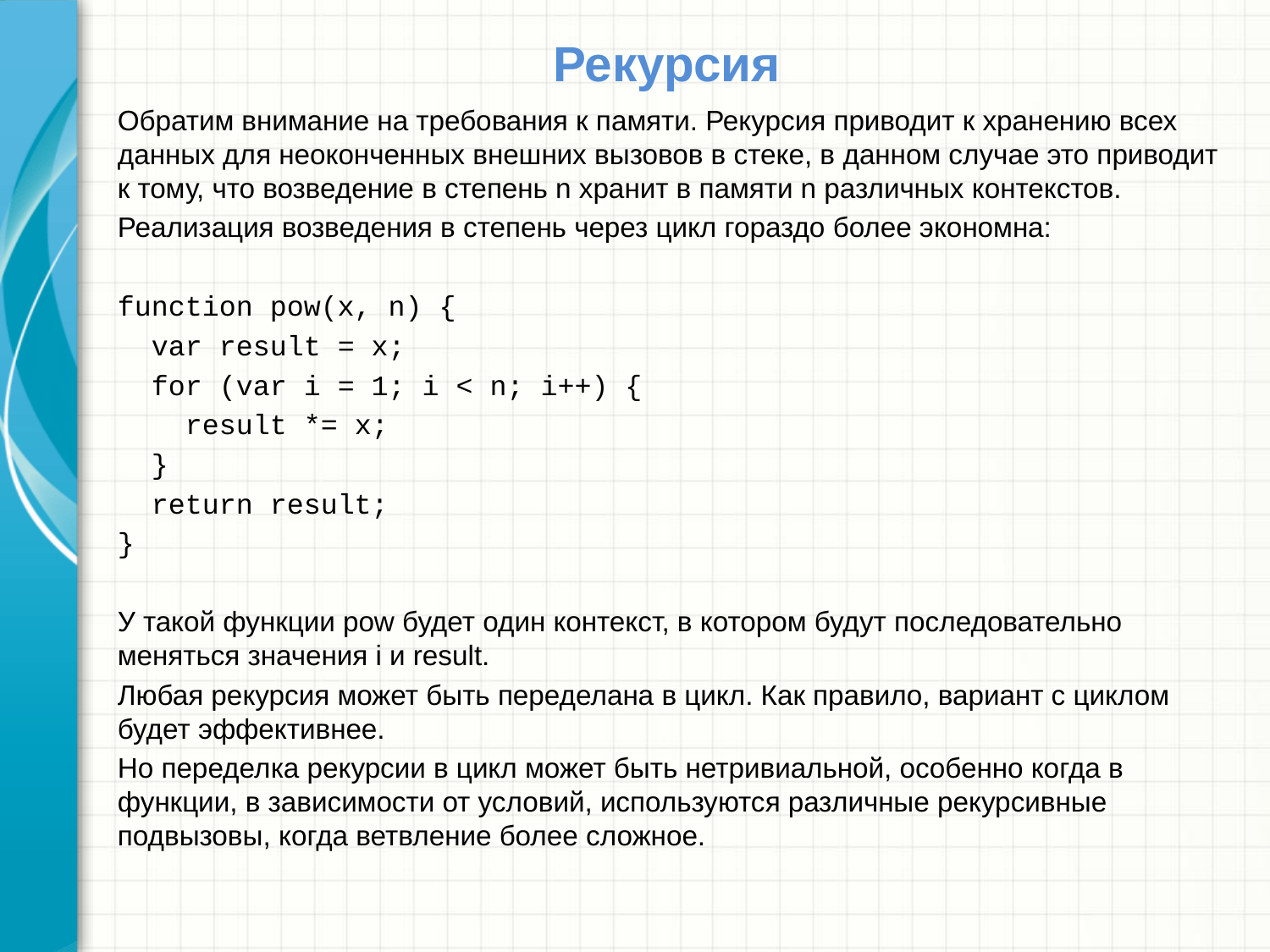

# Рекурсия
Обратим внимание на требования к памяти. Рекурсия приводит к хранению всех данных для неоконченных внешних вызовов в стеке, в данном случае это приводит к тому, что возведение в степень n хранит в памяти n различных контекстов.
Реализация возведения в степень через цикл гораздо более экономна:

function pow(x, n) {
  var result = x;
  for (var i = 1; i < n; i++) {
    result *= x;
  }
  return result;
}

У такой функции pow будет один контекст, в котором будут последовательно меняться значения i и result.
Любая рекурсия может быть переделана в цикл. Как правило, вариант с циклом будет эффективнее.
Но переделка рекурсии в цикл может быть нетривиальной, особенно когда в функции, в зависимости от условий, используются различные рекурсивные подвызовы, когда ветвление более сложное.